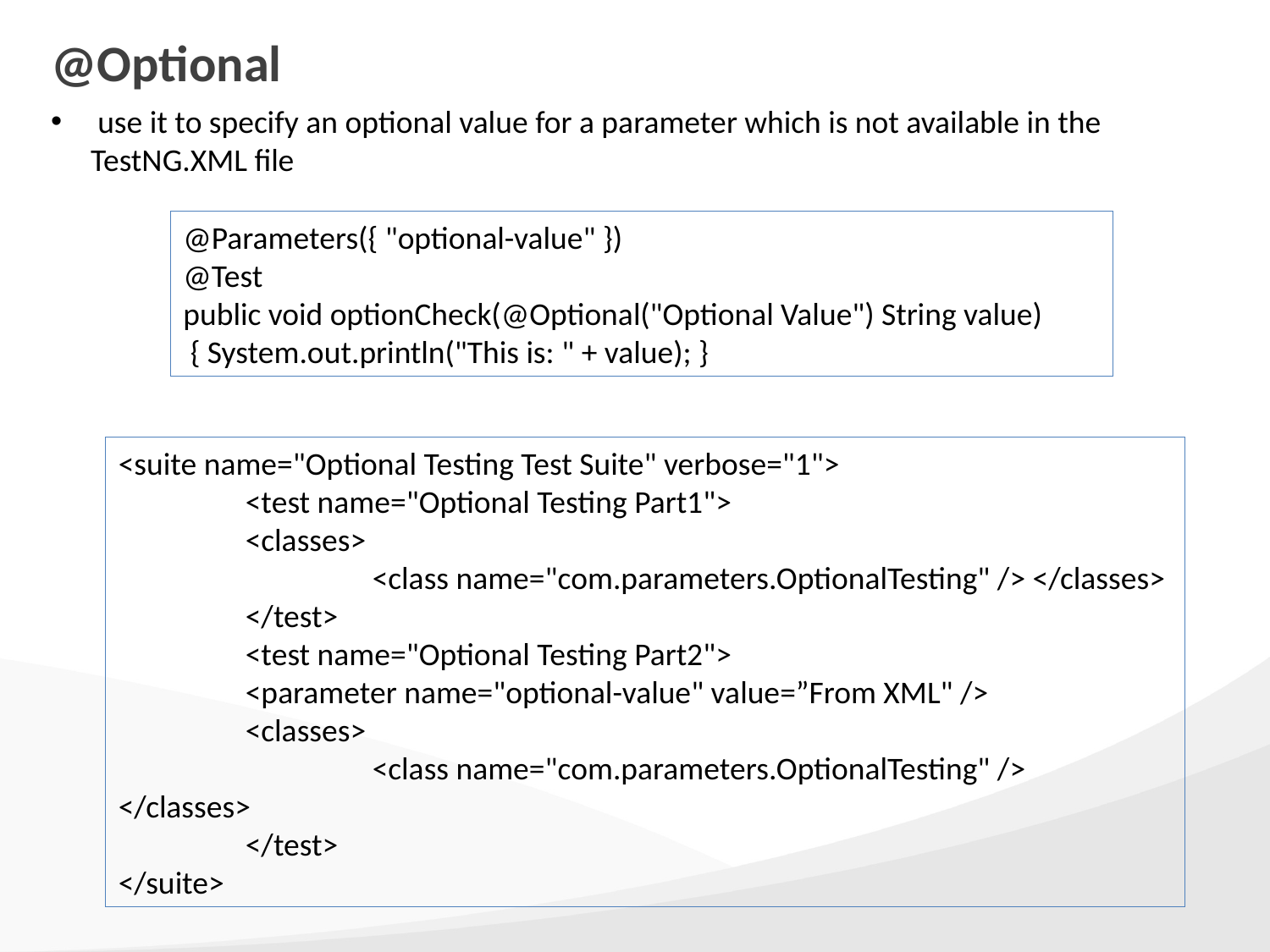

# @Optional
 use it to specify an optional value for a parameter which is not available in the TestNG.XML file
@Parameters({ "optional-value" })
@Test
public void optionCheck(@Optional("Optional Value") String value)
 { System.out.println("This is: " + value); }
<suite name="Optional Testing Test Suite" verbose="1">
	<test name="Optional Testing Part1">
	<classes>
		<class name="com.parameters.OptionalTesting" /> </classes>
	</test>
	<test name="Optional Testing Part2">
	<parameter name="optional-value" value=”From XML" />
	<classes>
		<class name="com.parameters.OptionalTesting" /> 	</classes>
	</test>
</suite>